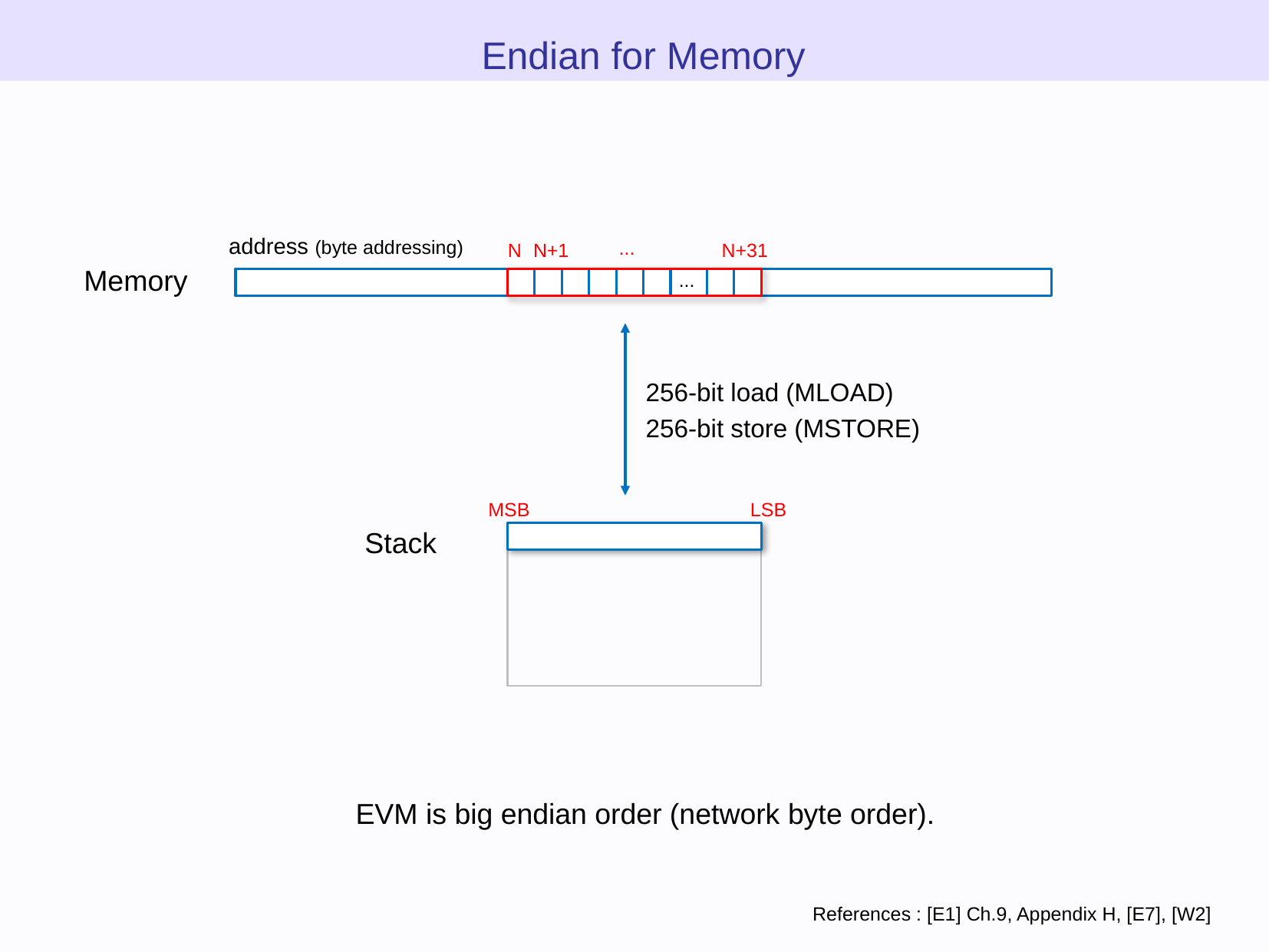

Endian for Memory
address (byte addressing)
N
N+1
...
N+31
Memory
...

256-bit load (MLOAD)
256-bit store (MSTORE)
MSB
LSB
Stack

EVM is big endian order (network byte order).
References : [E1] Ch.9, Appendix H, [E7], [W2]